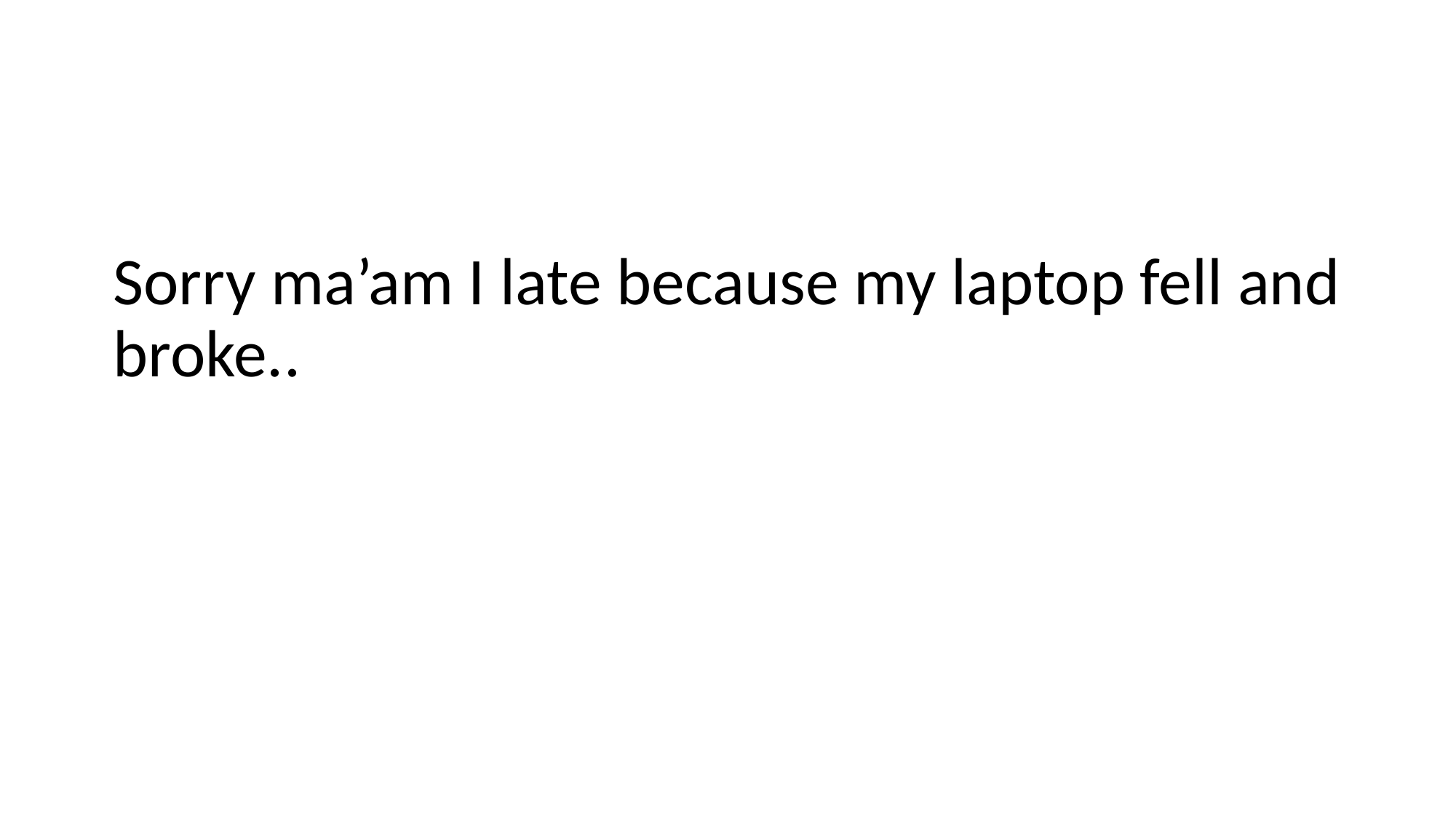

# Sorry ma’am I late because my laptop fell and broke..